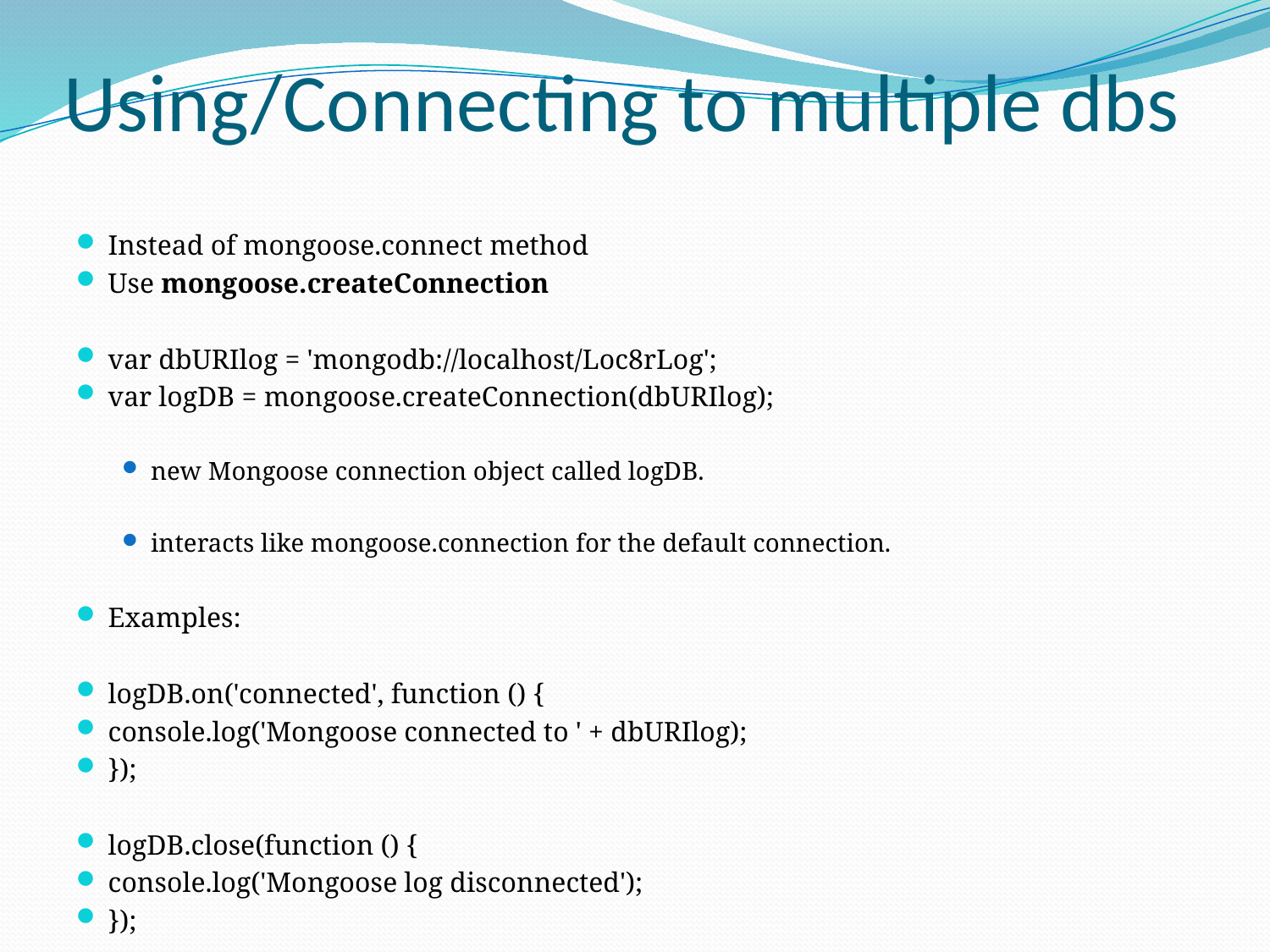

# Using/Connecting to multiple dbs
Instead of mongoose.connect method
Use mongoose.createConnection

var dbURIlog = 'mongodb://localhost/Loc8rLog';
var logDB = mongoose.createConnection(dbURIlog);

new Mongoose connection object called logDB.

interacts like mongoose.connection for the default connection.

Examples:

logDB.on('connected', function () {
console.log('Mongoose connected to ' + dbURIlog);
});

logDB.close(function () {
console.log('Mongoose log disconnected');
});